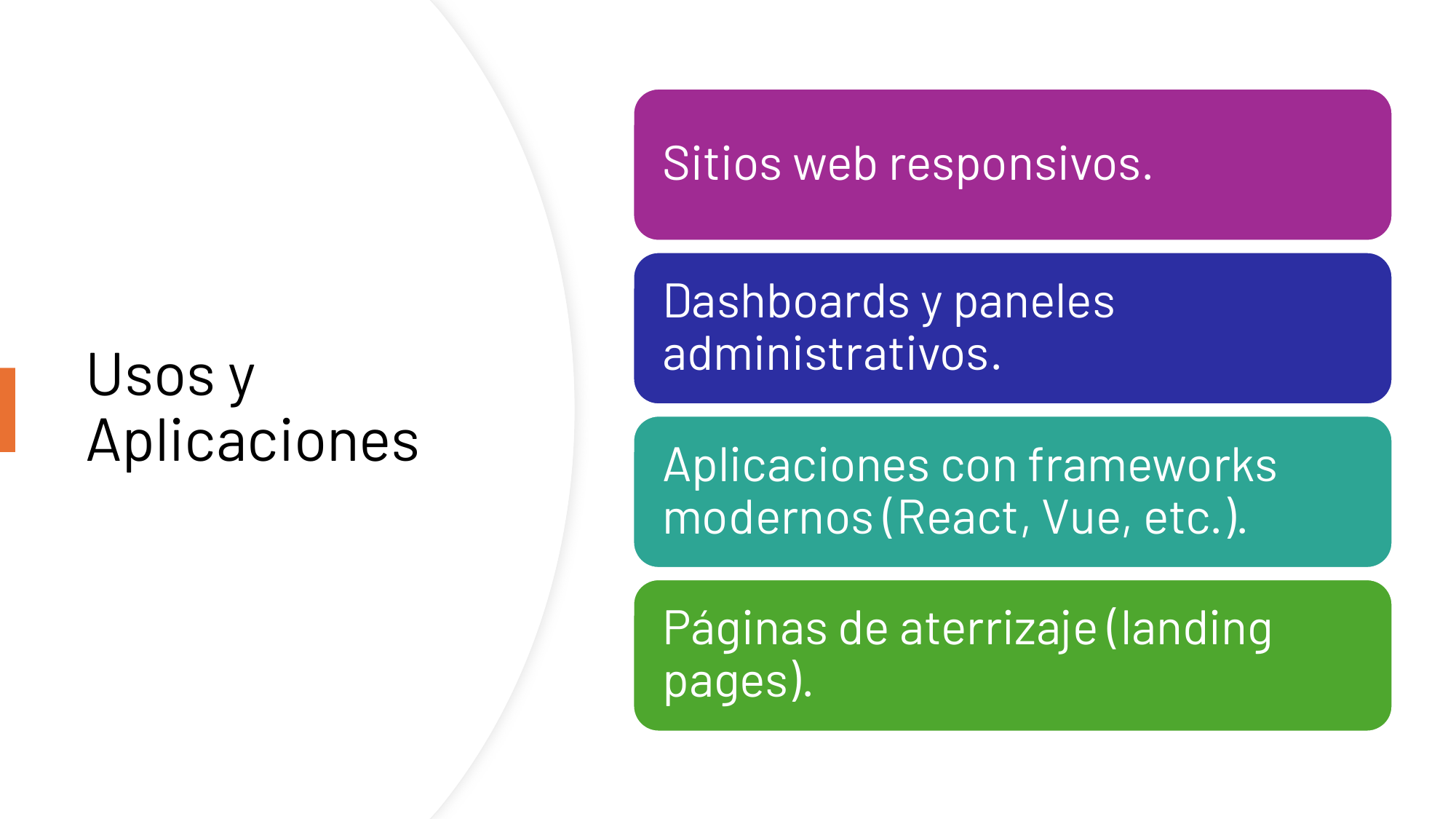

Sitios web responsivos.
Dashboards y paneles administrativos.
Aplicaciones con frameworks modernos (React, Vue, etc.).
Páginas de aterrizaje (landing pages).
# Usos y Aplicaciones